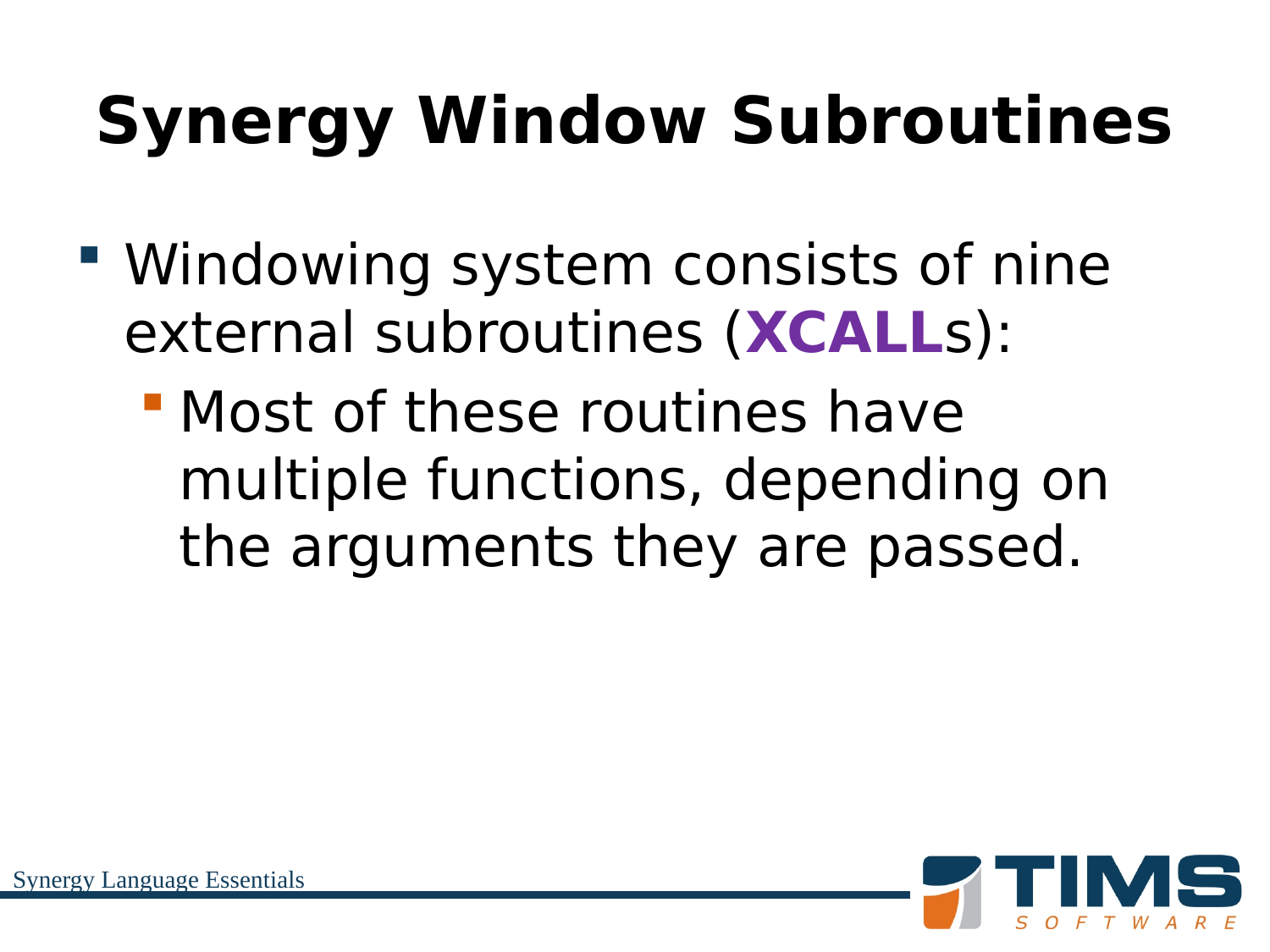

# Synergy Window Subroutines
Windowing system consists of nine external subroutines (XCALLs):
Most of these routines have multiple functions, depending on the arguments they are passed.
Synergy Language Essentials